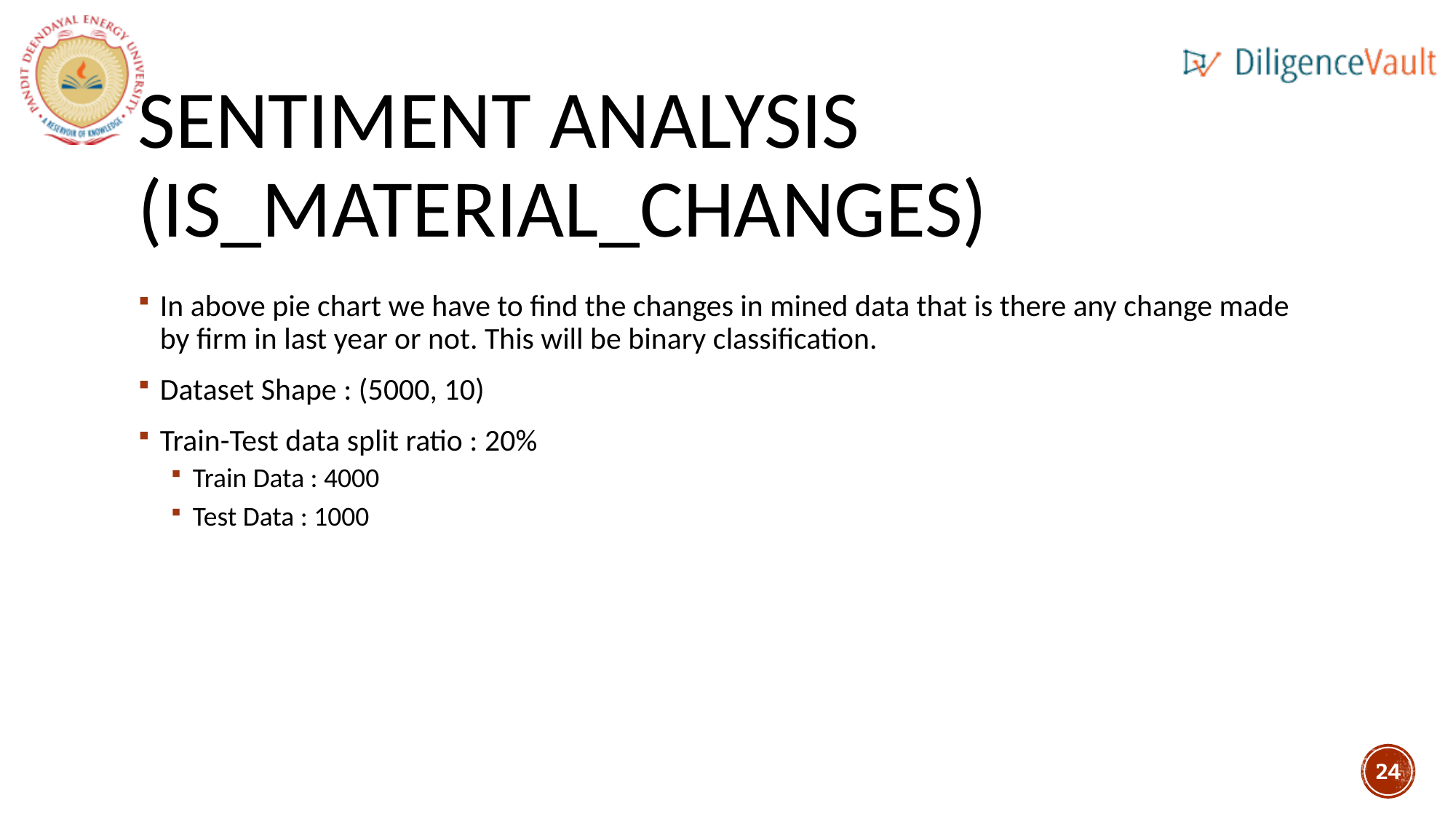

# Sentiment Analysis (is_material_changes)
In above pie chart we have to find the changes in mined data that is there any change made by firm in last year or not. This will be binary classification.
Dataset Shape : (5000, 10)
Train-Test data split ratio : 20%
Train Data : 4000
Test Data : 1000
24